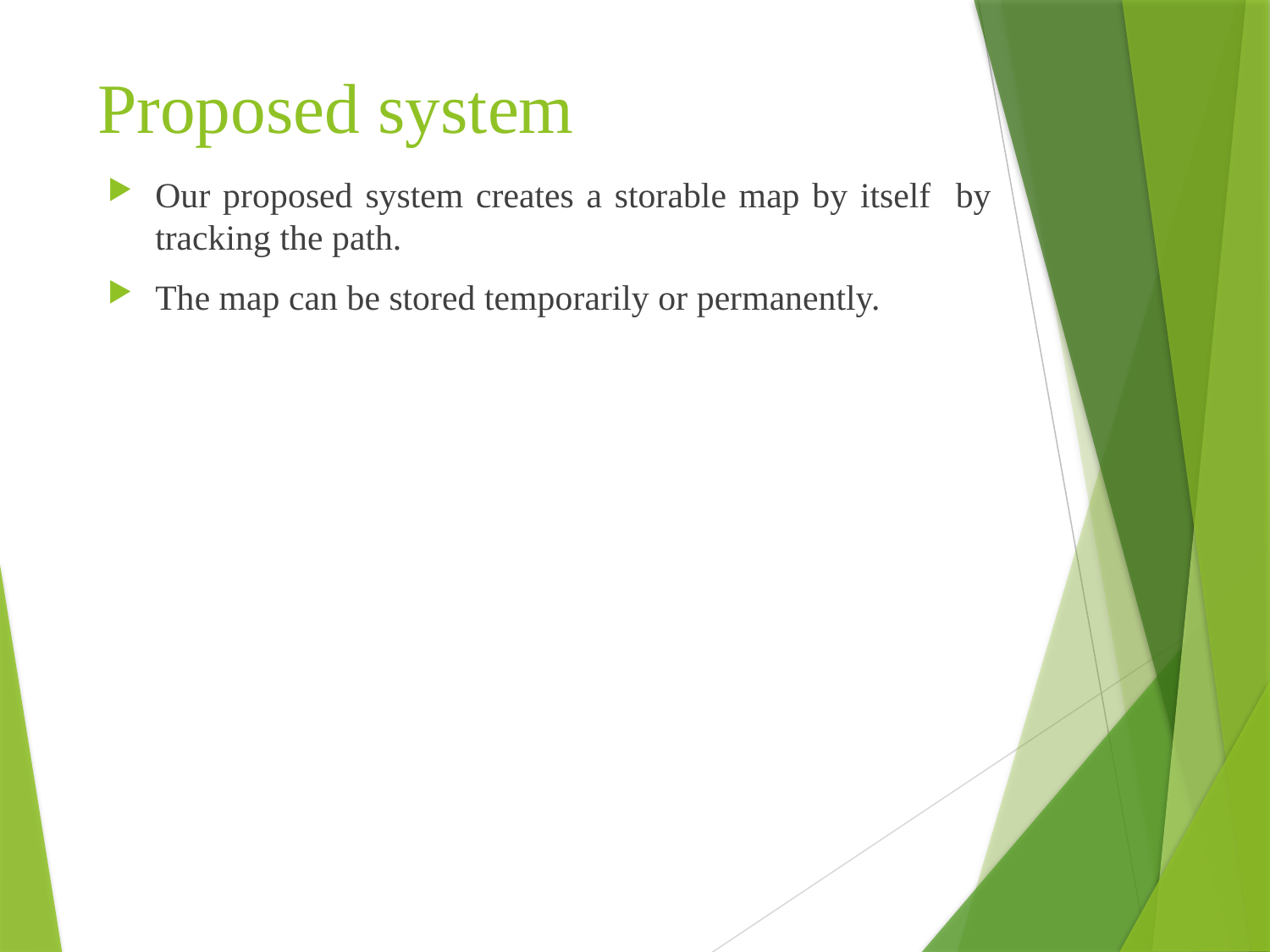

# Proposed system
Our proposed system creates a storable map by itself  by tracking the path.
The map can be stored temporarily or permanently.